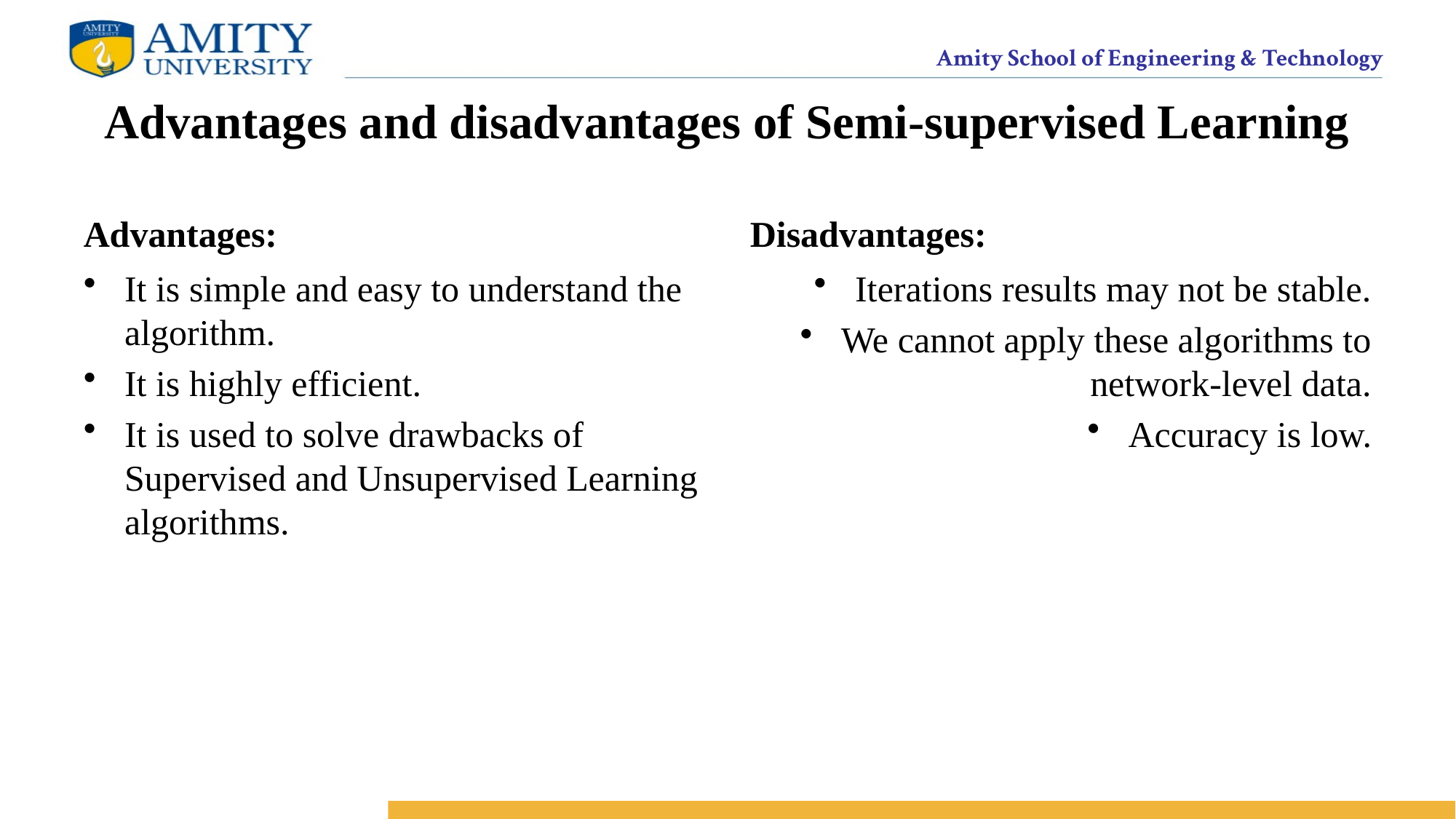

# Advantages and disadvantages of Semi-supervised Learning
Advantages:
Disadvantages:
It is simple and easy to understand the algorithm.
It is highly efficient.
It is used to solve drawbacks of Supervised and Unsupervised Learning algorithms.

Iterations results may not be stable.
We cannot apply these algorithms to network-level data.
Accuracy is low.